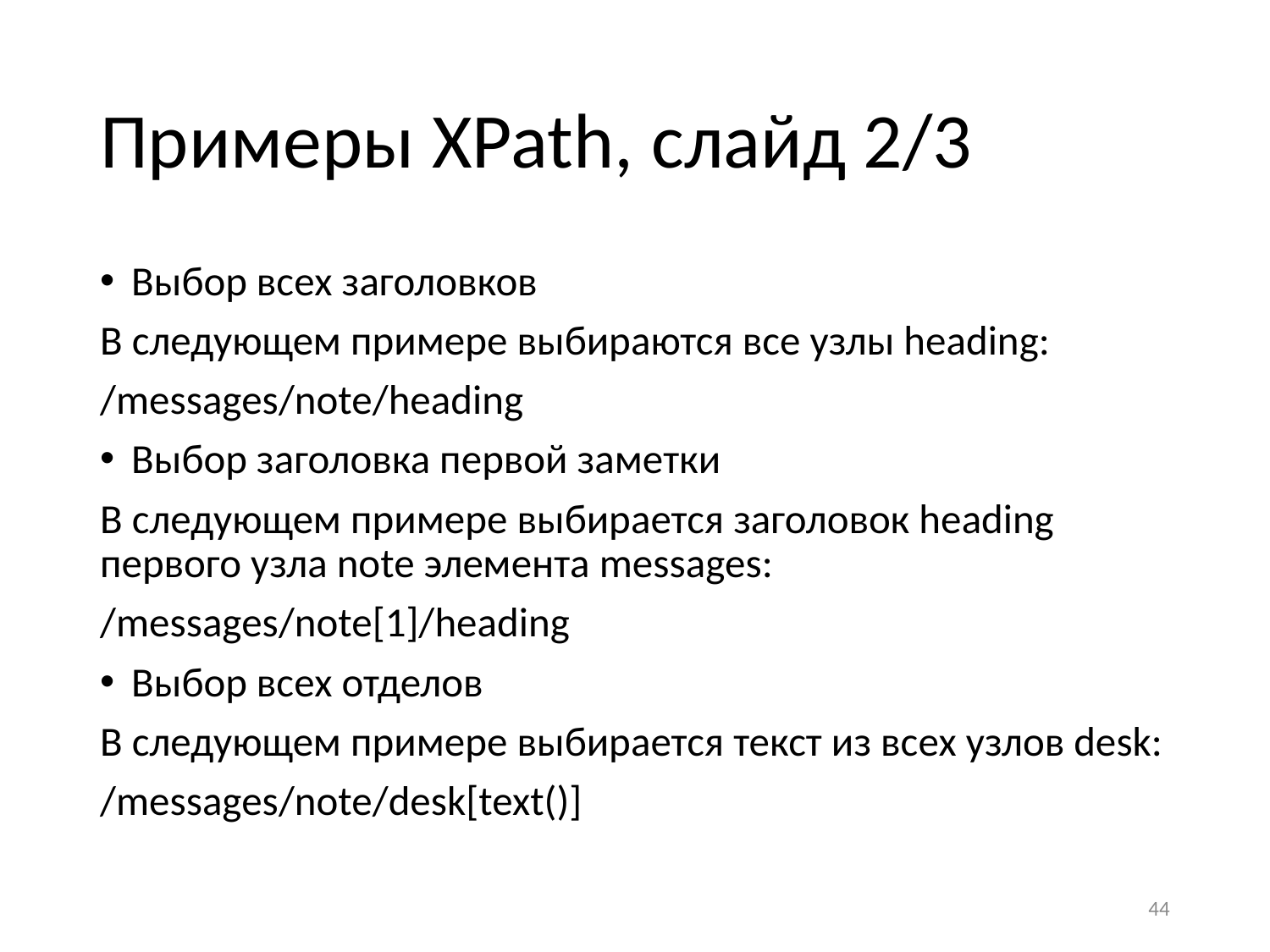

# Примеры XPath, слайд 2/3
Выбор всех заголовков
В следующем примере выбираются все узлы heading:
/messages/note/heading
Выбор заголовка первой заметки
В следующем примере выбирается заголовок heading первого узла note элемента messages:
/messages/note[1]/heading
Выбор всех отделов
В следующем примере выбирается текст из всех узлов desk:
/messages/note/desk[text()]

44